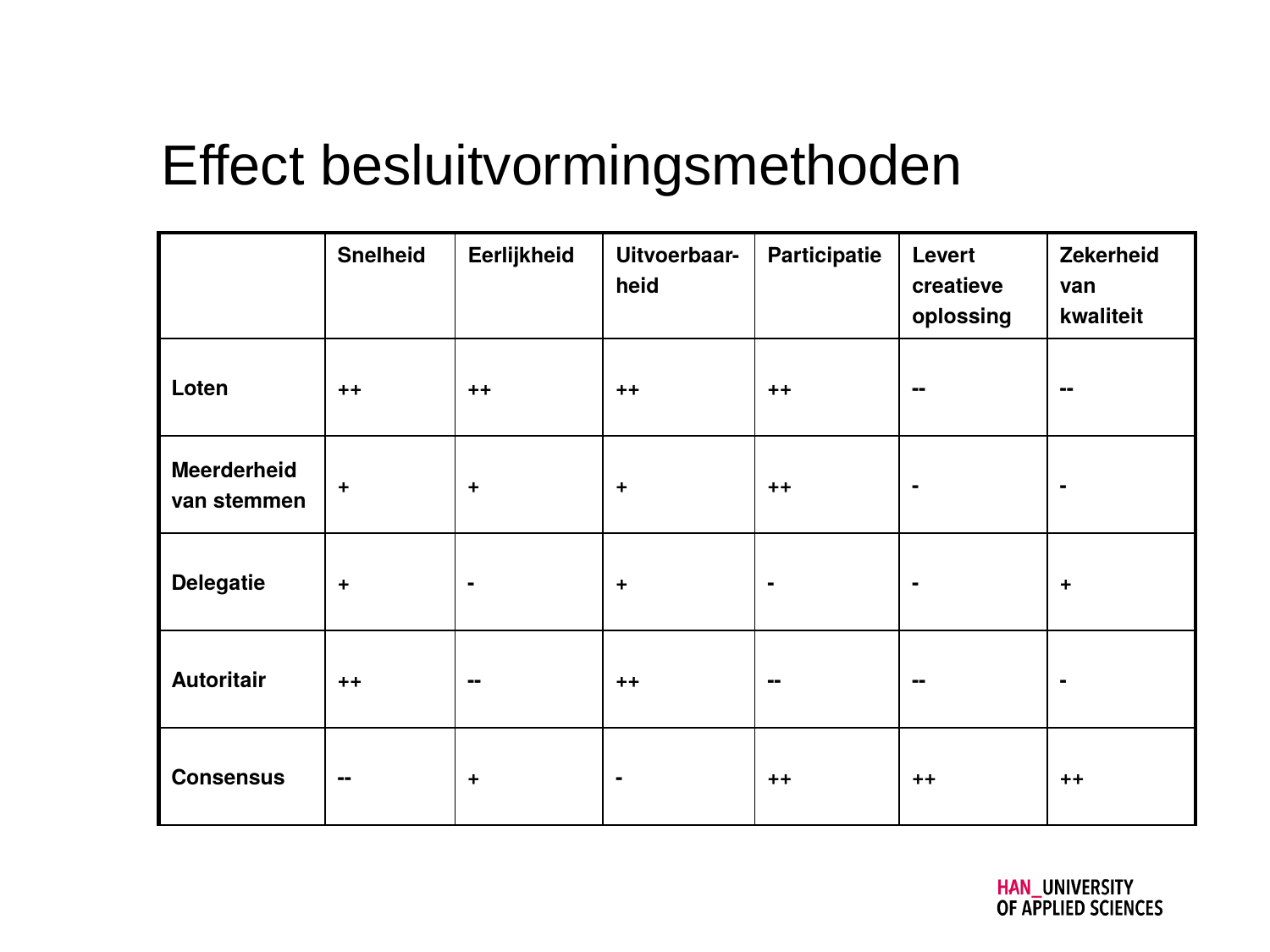

# Effect besluitvormingsmethoden
|  | Snelheid | Eerlijkheid | Uitvoerbaar-heid | Participatie | Levert creatieve oplossing | Zekerheid van kwaliteit |
| --- | --- | --- | --- | --- | --- | --- |
| Loten | ++ | ++ | ++ | ++ | -- | -- |
| Meerderheid van stemmen | + | + | + | ++ | - | - |
| Delegatie | + | - | + | - | - | + |
| Autoritair | ++ | -- | ++ | -- | -- | - |
| Consensus | -- | + | - | ++ | ++ | ++ |